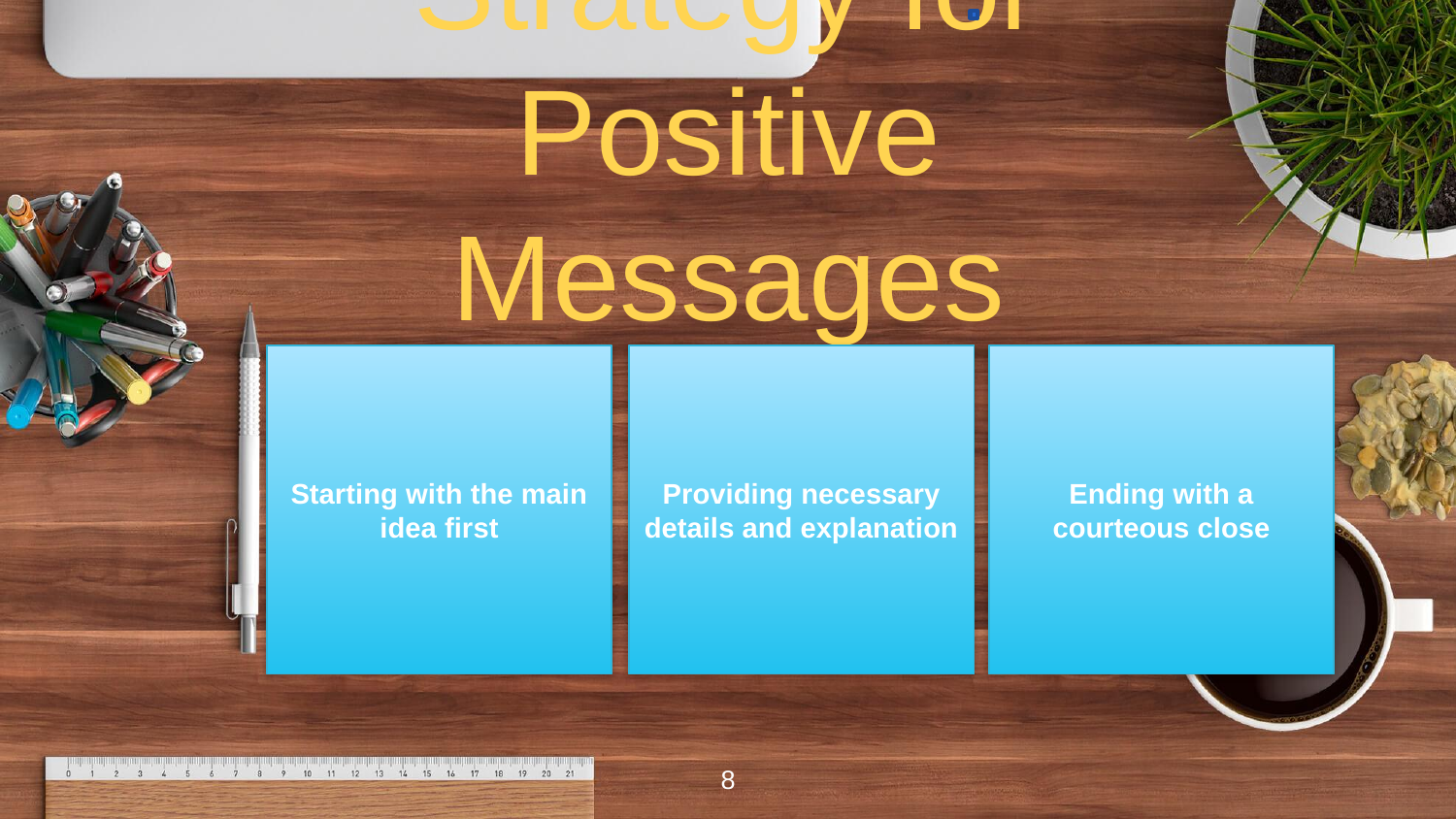

Strategy for Positive Messages
Starting with the main idea first
Providing necessary details and explanation
Ending with a courteous close
8